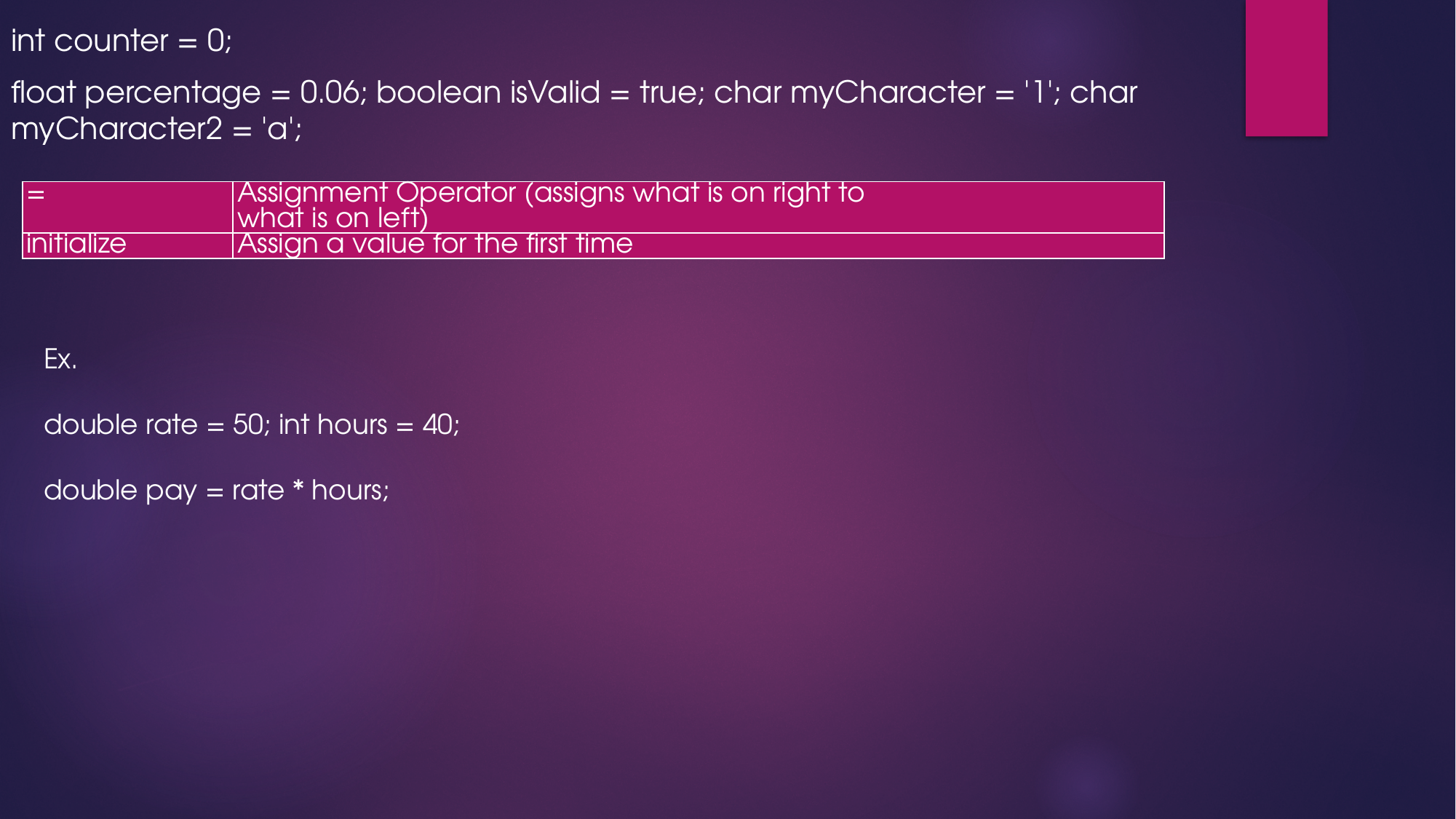

int counter = 0;
float percentage = 0.06; boolean isValid = true; char myCharacter = '1'; char myCharacter2 = 'a';

| = | Assignment Operator (assigns what is on right to what is on left) |
| --- | --- |
| initialize | Assign a value for the first time |
Ex.

double rate = 50; int hours = 40;

double pay = rate * hours;